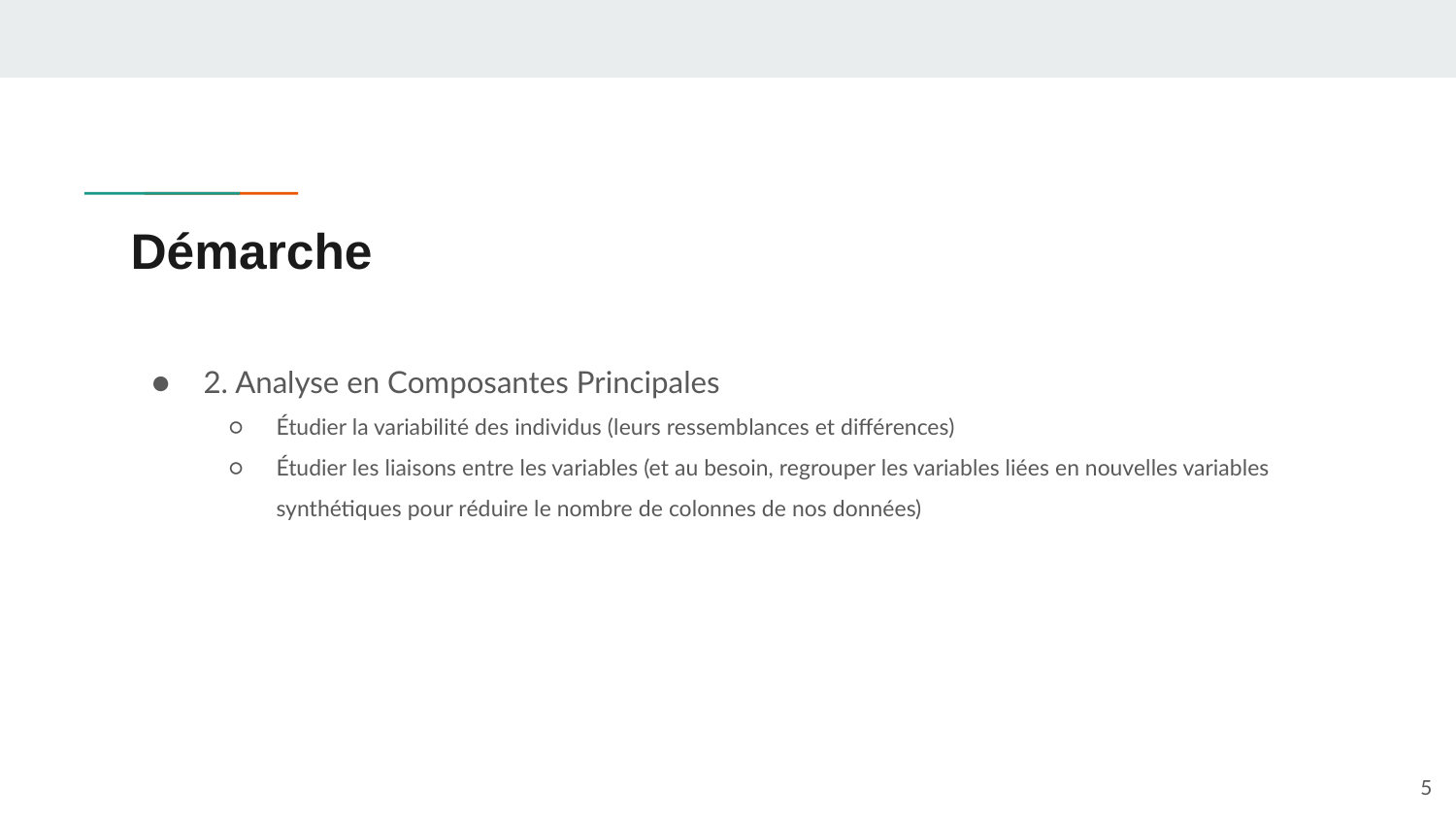

# Démarche
2. Analyse en Composantes Principales
Étudier la variabilité des individus (leurs ressemblances et différences)
Étudier les liaisons entre les variables (et au besoin, regrouper les variables liées en nouvelles variables synthétiques pour réduire le nombre de colonnes de nos données)
5